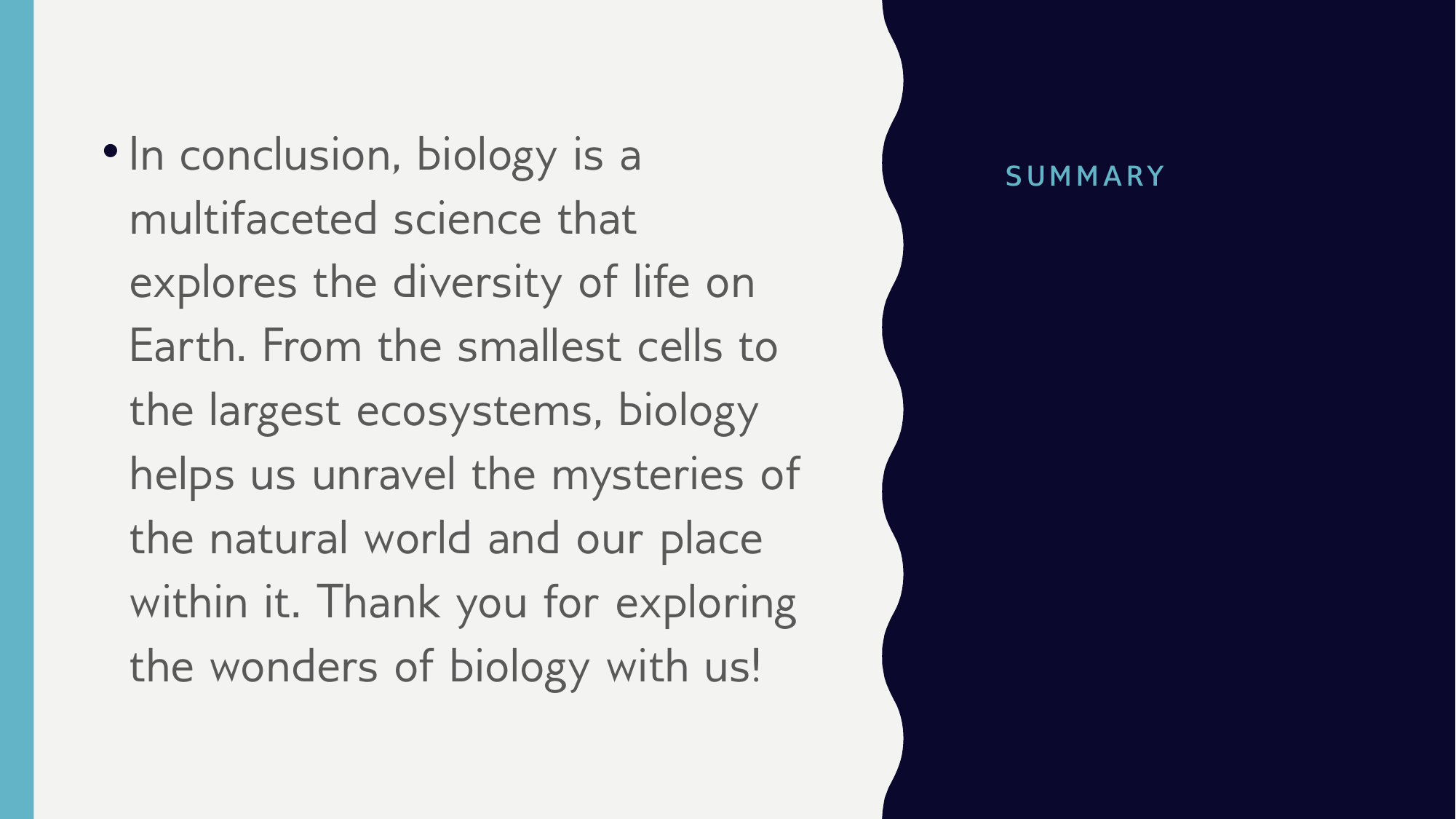

# SUMMARY
In conclusion, biology is a multifaceted science that explores the diversity of life on Earth. From the smallest cells to the largest ecosystems, biology helps us unravel the mysteries of the natural world and our place within it. Thank you for exploring the wonders of biology with us!